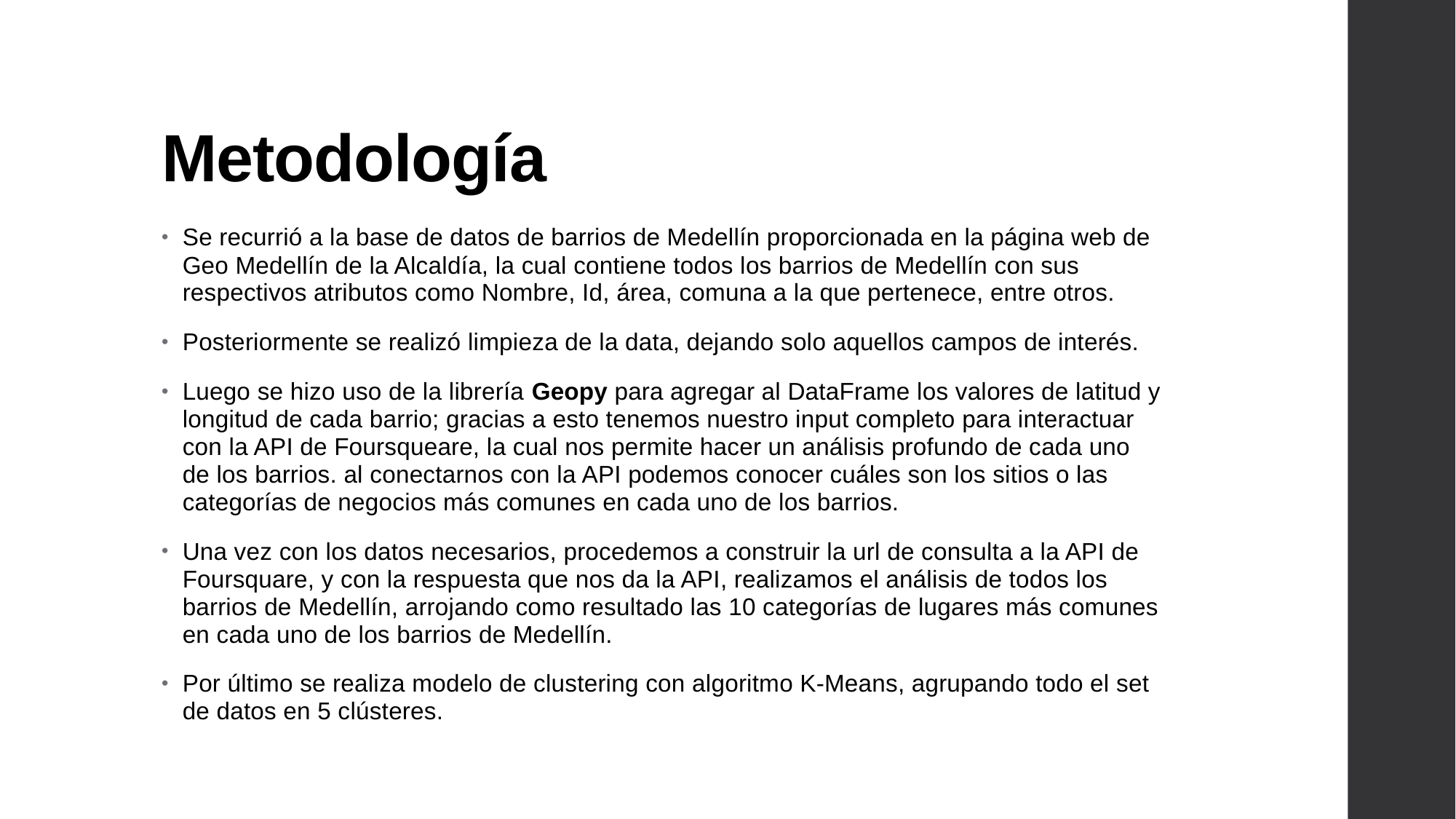

# Metodología
Se recurrió a la base de datos de barrios de Medellín proporcionada en la página web de Geo Medellín de la Alcaldía, la cual contiene todos los barrios de Medellín con sus respectivos atributos como Nombre, Id, área, comuna a la que pertenece, entre otros.
Posteriormente se realizó limpieza de la data, dejando solo aquellos campos de interés.
Luego se hizo uso de la librería Geopy para agregar al DataFrame los valores de latitud y longitud de cada barrio; gracias a esto tenemos nuestro input completo para interactuar con la API de Foursqueare, la cual nos permite hacer un análisis profundo de cada uno de los barrios. al conectarnos con la API podemos conocer cuáles son los sitios o las categorías de negocios más comunes en cada uno de los barrios.
Una vez con los datos necesarios, procedemos a construir la url de consulta a la API de Foursquare, y con la respuesta que nos da la API, realizamos el análisis de todos los barrios de Medellín, arrojando como resultado las 10 categorías de lugares más comunes en cada uno de los barrios de Medellín.
Por último se realiza modelo de clustering con algoritmo K-Means, agrupando todo el set de datos en 5 clústeres.